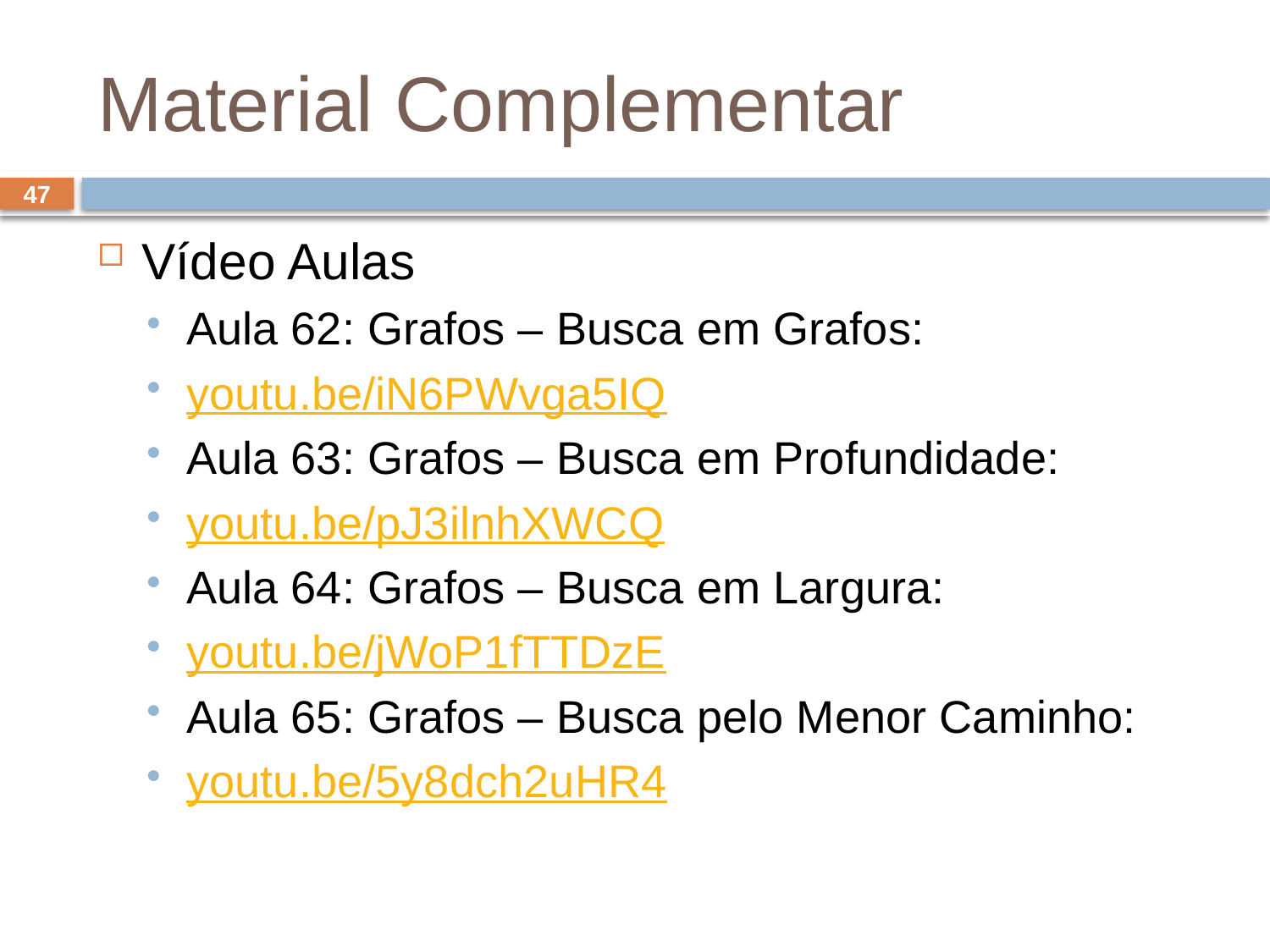

# Material Complementar
47
Vídeo Aulas
Aula 62: Grafos – Busca em Grafos:
youtu.be/iN6PWvga5IQ
Aula 63: Grafos – Busca em Profundidade:
youtu.be/pJ3ilnhXWCQ
Aula 64: Grafos – Busca em Largura:
youtu.be/jWoP1fTTDzE
Aula 65: Grafos – Busca pelo Menor Caminho:
youtu.be/5y8dch2uHR4